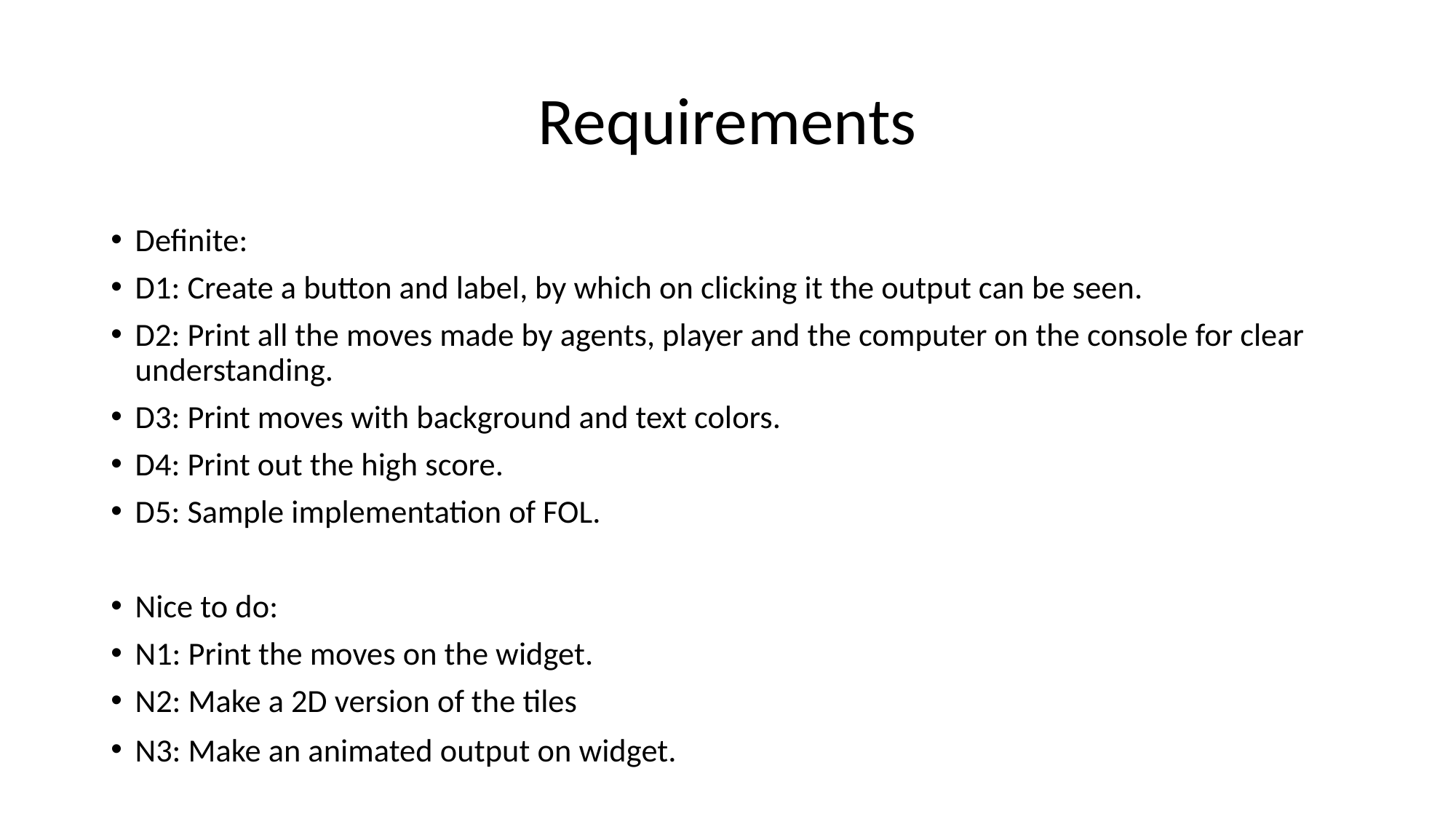

# Requirements
Definite:
D1: Create a button and label, by which on clicking it the output can be seen.
D2: Print all the moves made by agents, player and the computer on the console for clear understanding.
D3: Print moves with background and text colors.
D4: Print out the high score.
D5: Sample implementation of FOL.

Nice to do:
N1: Print the moves on the widget.
N2: Make a 2D version of the tiles
N3: Make an animated output on widget.